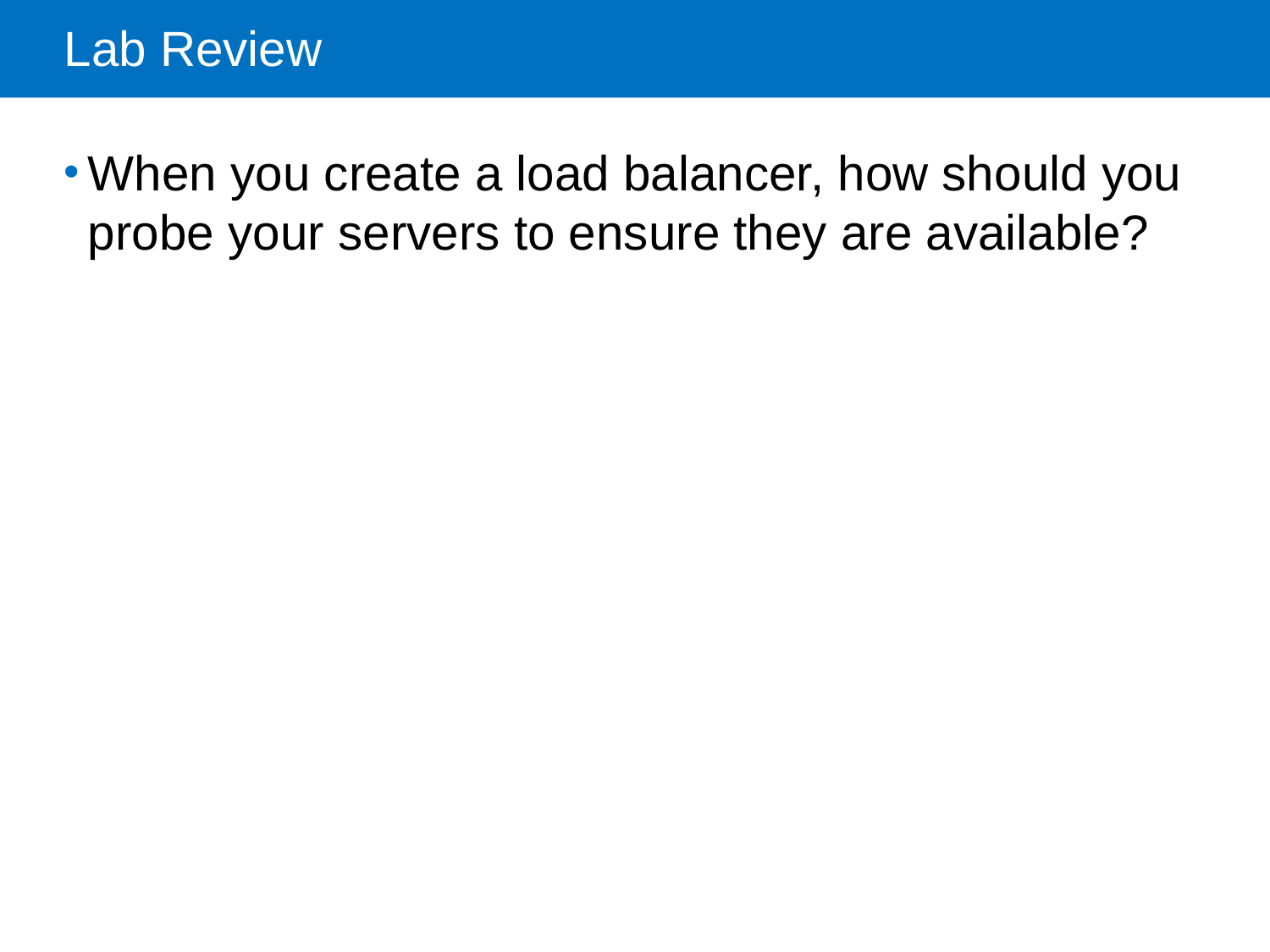

# Lab Review
When you create a load balancer, how should you probe your servers to ensure they are available?